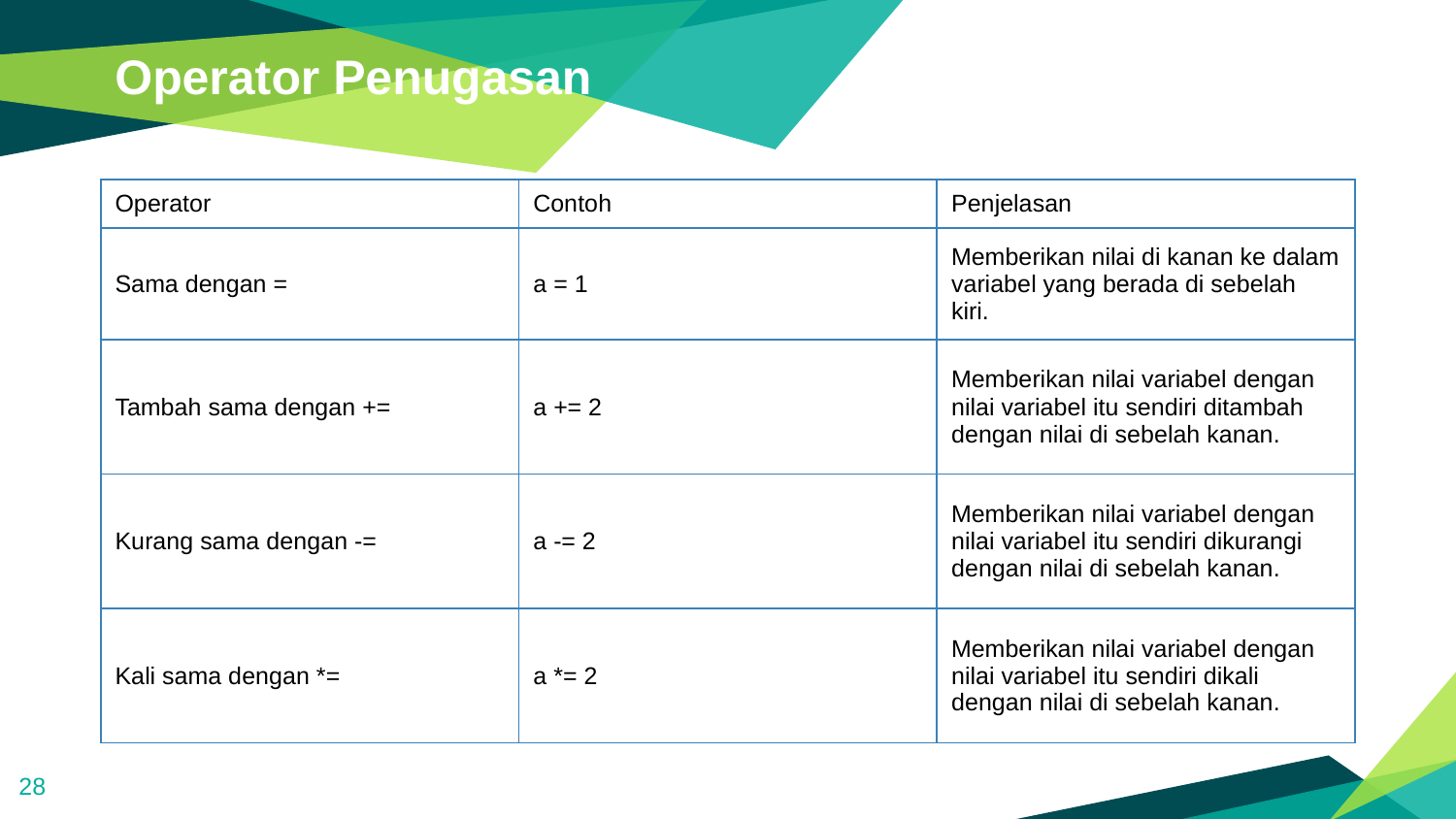

Operator Penugasan
| Operator | Contoh | Penjelasan |
| --- | --- | --- |
| Sama dengan = | a = 1 | Memberikan nilai di kanan ke dalam variabel yang berada di sebelah kiri. |
| Tambah sama dengan += | a += 2 | Memberikan nilai variabel dengan nilai variabel itu sendiri ditambah dengan nilai di sebelah kanan. |
| Kurang sama dengan -= | a -= 2 | Memberikan nilai variabel dengan nilai variabel itu sendiri dikurangi dengan nilai di sebelah kanan. |
| Kali sama dengan \*= | a \*= 2 | Memberikan nilai variabel dengan nilai variabel itu sendiri dikali dengan nilai di sebelah kanan. |
28